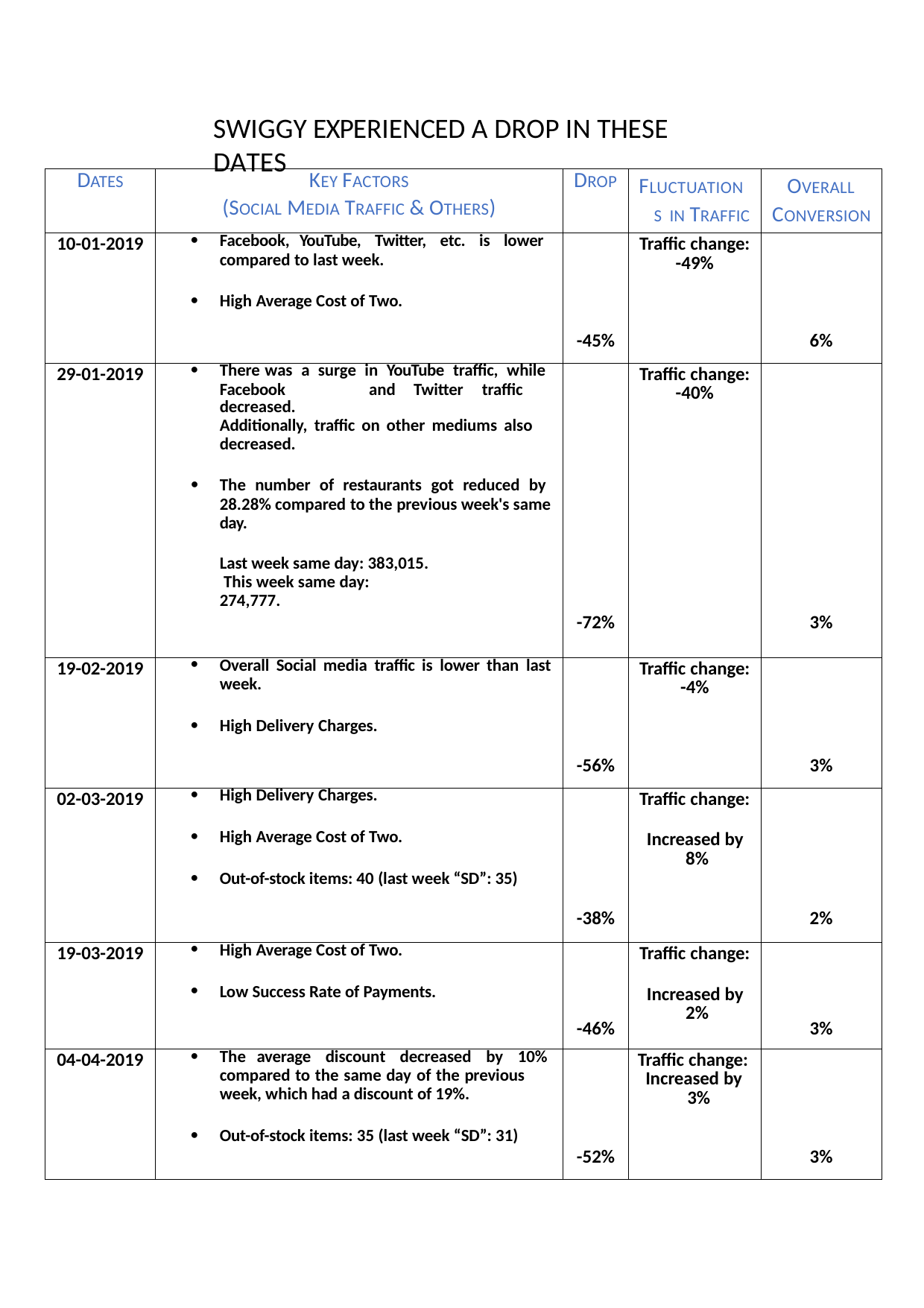

SWIGGY EXPERIENCED A DROP IN THESE DATES
| DATES | KEY FACTORS (SOCIAL MEDIA TRAFFIC & OTHERS) | DROP | FLUCTUATIONS IN TRAFFIC | OVERALL CONVERSION |
| --- | --- | --- | --- | --- |
| 10-01-2019 | Facebook, YouTube, Twitter, etc. is lower compared to last week. High Average Cost of Two. | -45% | Traffic change: -49% | 6% |
| 29-01-2019 | There was a surge in YouTube traffic, while Facebook and Twitter traffic decreased. Additionally, traffic on other mediums also decreased. The number of restaurants got reduced by 28.28% compared to the previous week's same day. Last week same day: 383,015. This week same day: 274,777. | -72% | Traffic change: -40% | 3% |
| 19-02-2019 | Overall Social media traffic is lower than last week. High Delivery Charges. | -56% | Traffic change: -4% | 3% |
| 02-03-2019 | High Delivery Charges. High Average Cost of Two. Out-of-stock items: 40 (last week “SD”: 35) | -38% | Traffic change: Increased by 8% | 2% |
| 19-03-2019 | High Average Cost of Two. Low Success Rate of Payments. | -46% | Traffic change: Increased by 2% | 3% |
| 04-04-2019 | The average discount decreased by 10% compared to the same day of the previous week, which had a discount of 19%. Out-of-stock items: 35 (last week “SD”: 31) | -52% | Traffic change: Increased by 3% | 3% |